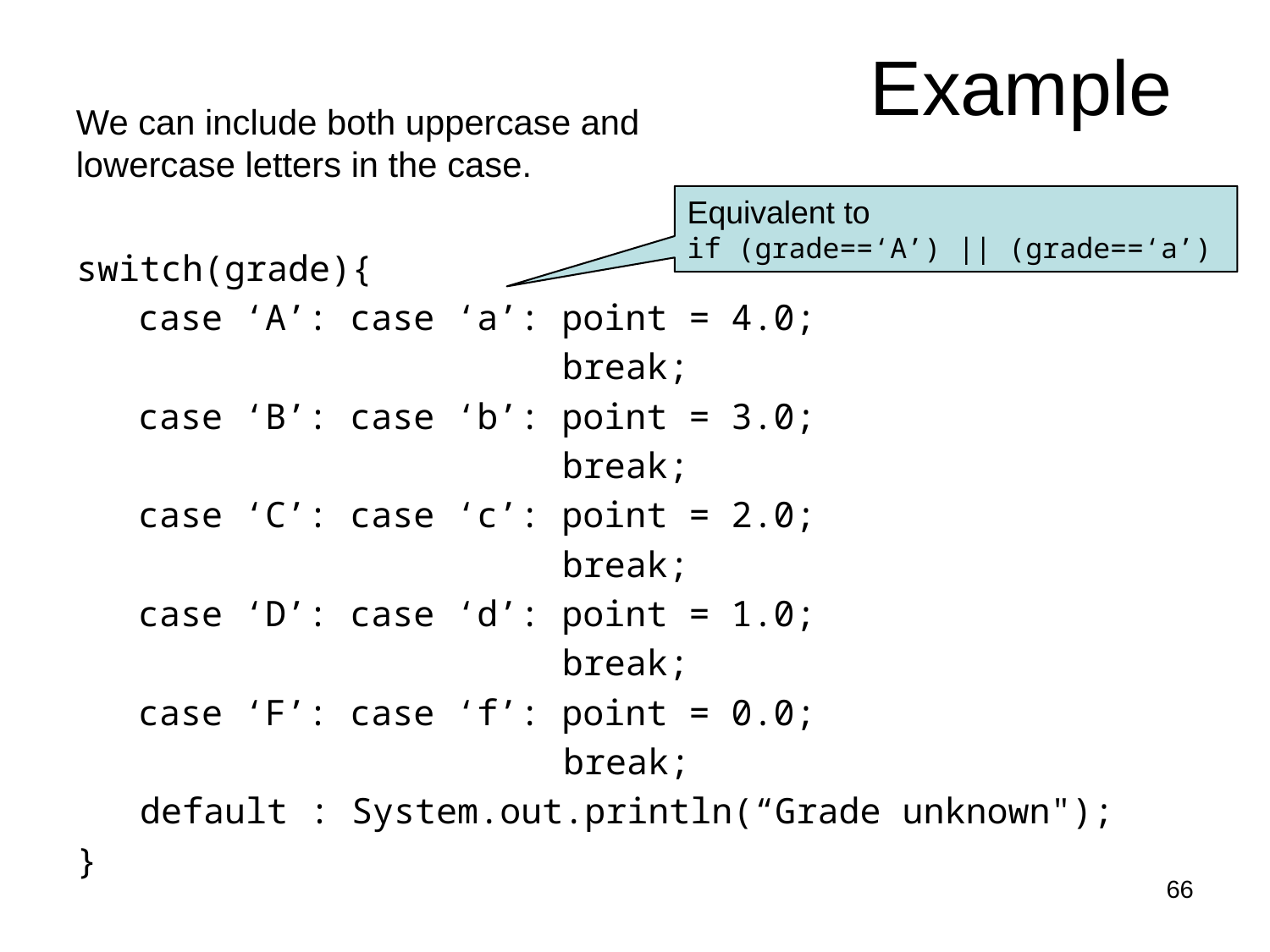

# Example
We can include both uppercase and lowercase letters in the case.
Equivalent to
if (grade==‘A’) || (grade==‘a’)
switch(grade){
case ‘A’: case ‘a’: point = 4.0;
break;
case ‘B’: case ‘b’: point = 3.0;
break;
case ‘C’: case ‘c’: point = 2.0;
break;
case ‘D’: case ‘d’: point = 1.0;
break;
case ‘F’: case ‘f’: point = 0.0;
		 	     break;
   default : System.out.println(“Grade unknown");
}

66